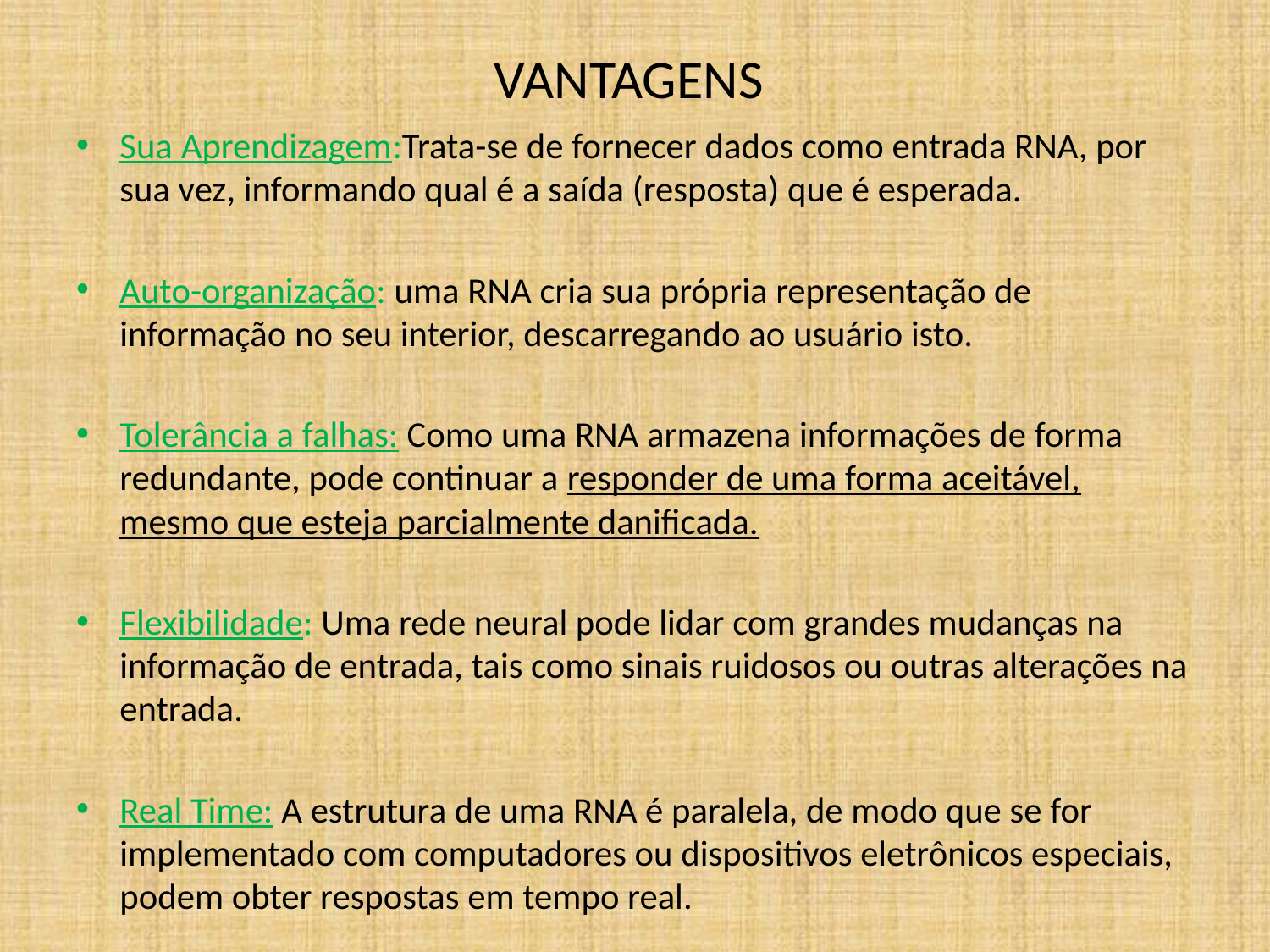

# VANTAGENS
Sua Aprendizagem:Trata-se de fornecer dados como entrada RNA, por sua vez, informando qual é a saída (resposta) que é esperada.

Auto-organização: uma RNA cria sua própria representação de informação no seu interior, descarregando ao usuário isto.

Tolerância a falhas: Como uma RNA armazena informações de forma redundante, pode continuar a responder de uma forma aceitável, mesmo que esteja parcialmente danificada.

Flexibilidade: Uma rede neural pode lidar com grandes mudanças na informação de entrada, tais como sinais ruidosos ou outras alterações na entrada.

Real Time: A estrutura de uma RNA é paralela, de modo que se for implementado com computadores ou dispositivos eletrônicos especiais, podem obter respostas em tempo real.